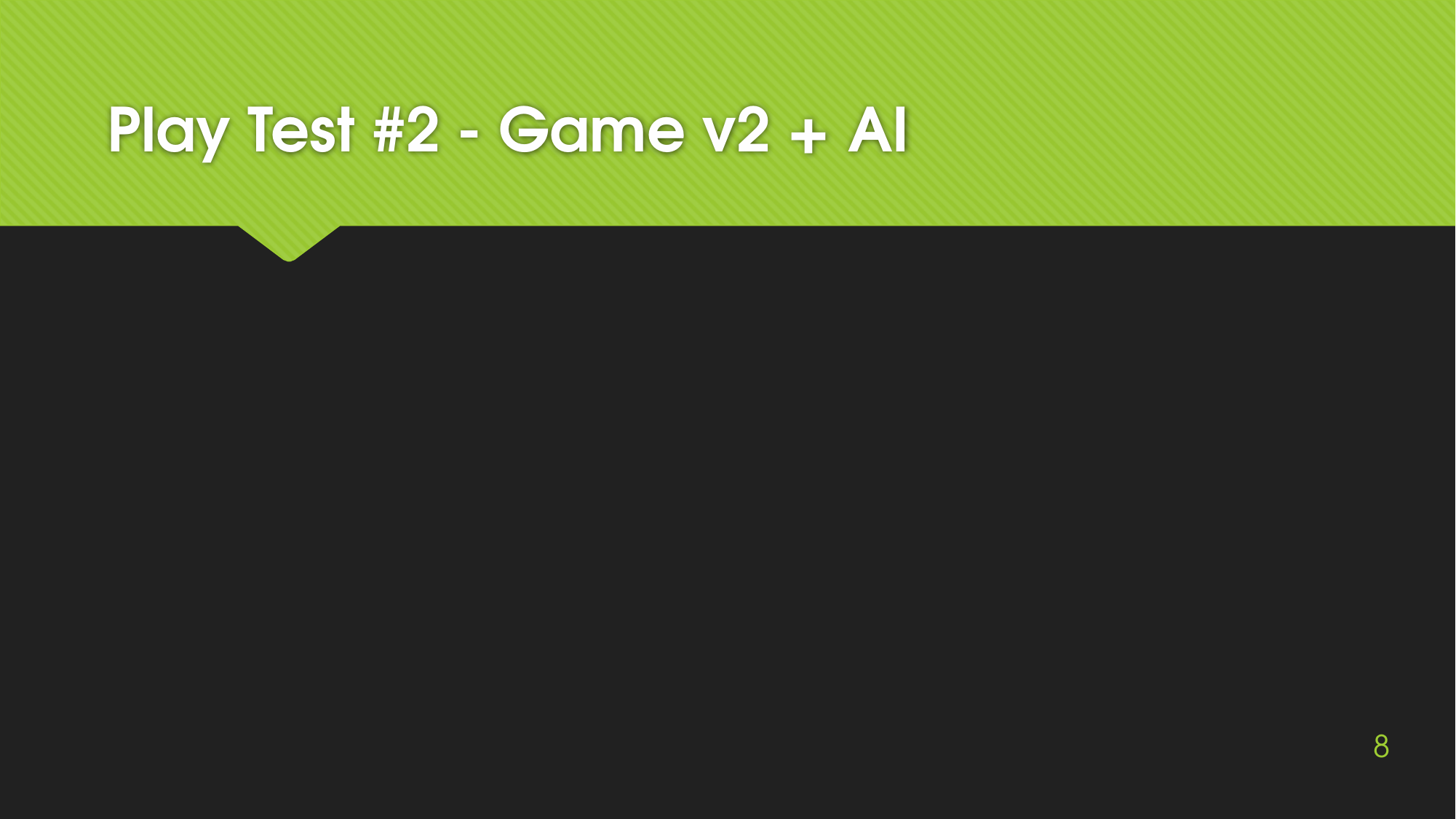

# Play Test #2 - Game v2 + AI

8